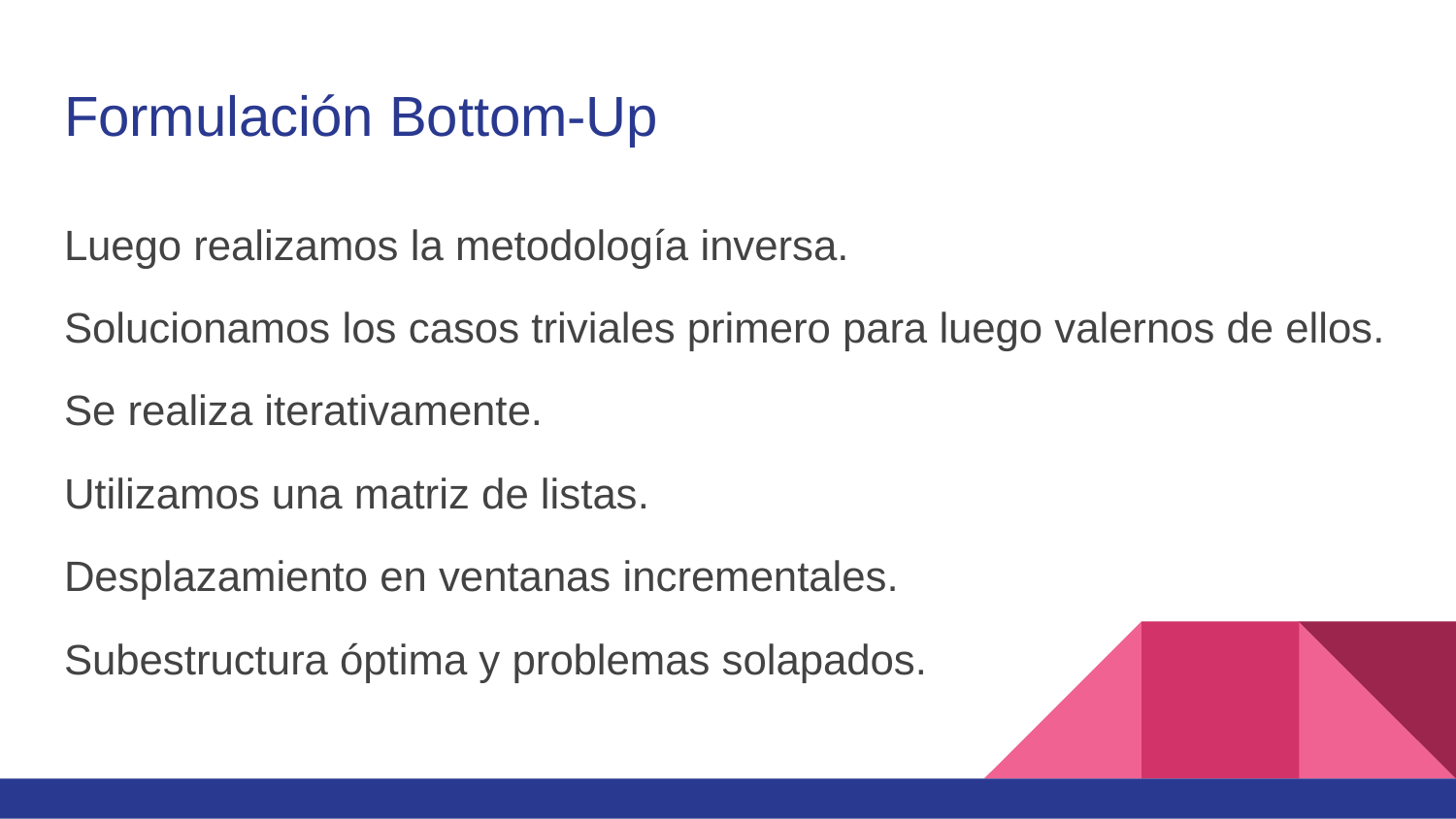

# Formulación Bottom-Up
Luego realizamos la metodología inversa.
Solucionamos los casos triviales primero para luego valernos de ellos.
Se realiza iterativamente.
Utilizamos una matriz de listas.
Desplazamiento en ventanas incrementales.
Subestructura óptima y problemas solapados.